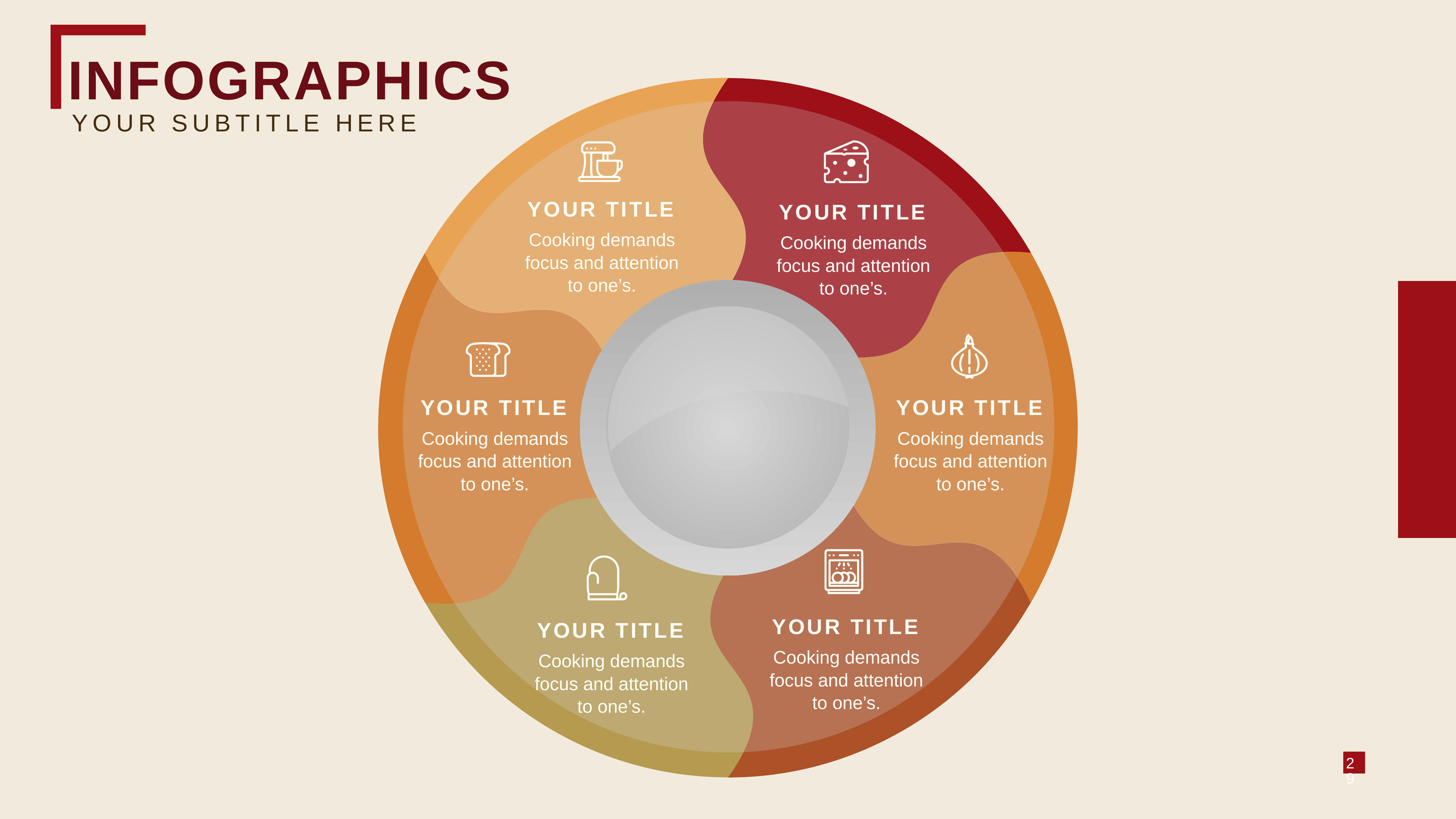

INFOGRAPHICS

YOUR SUBTITLE HERE

YOUR TITLE
YOUR TITLE
Cooking demands focus and attention to one’s.
Cooking demands focus and attention to one’s.

YOUR TITLE
YOUR TITLE
Cooking demands focus and attention to one’s.
Cooking demands focus and attention to one’s.

YOUR TITLE
YOUR TITLE
Cooking demands focus and attention to one’s.
Cooking demands focus and attention to one’s.